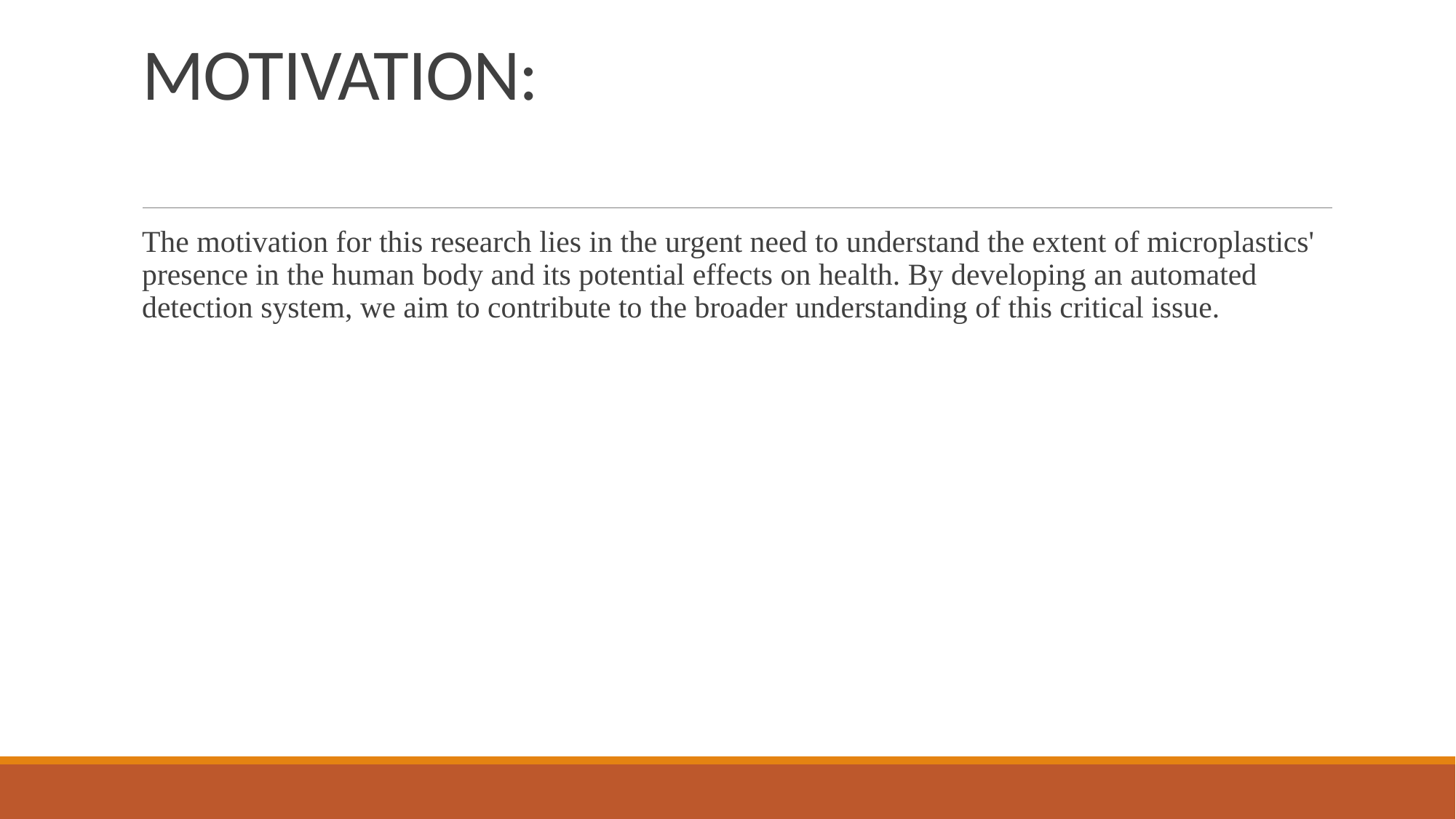

# MOTIVATION:
The motivation for this research lies in the urgent need to understand the extent of microplastics' presence in the human body and its potential effects on health. By developing an automated detection system, we aim to contribute to the broader understanding of this critical issue.